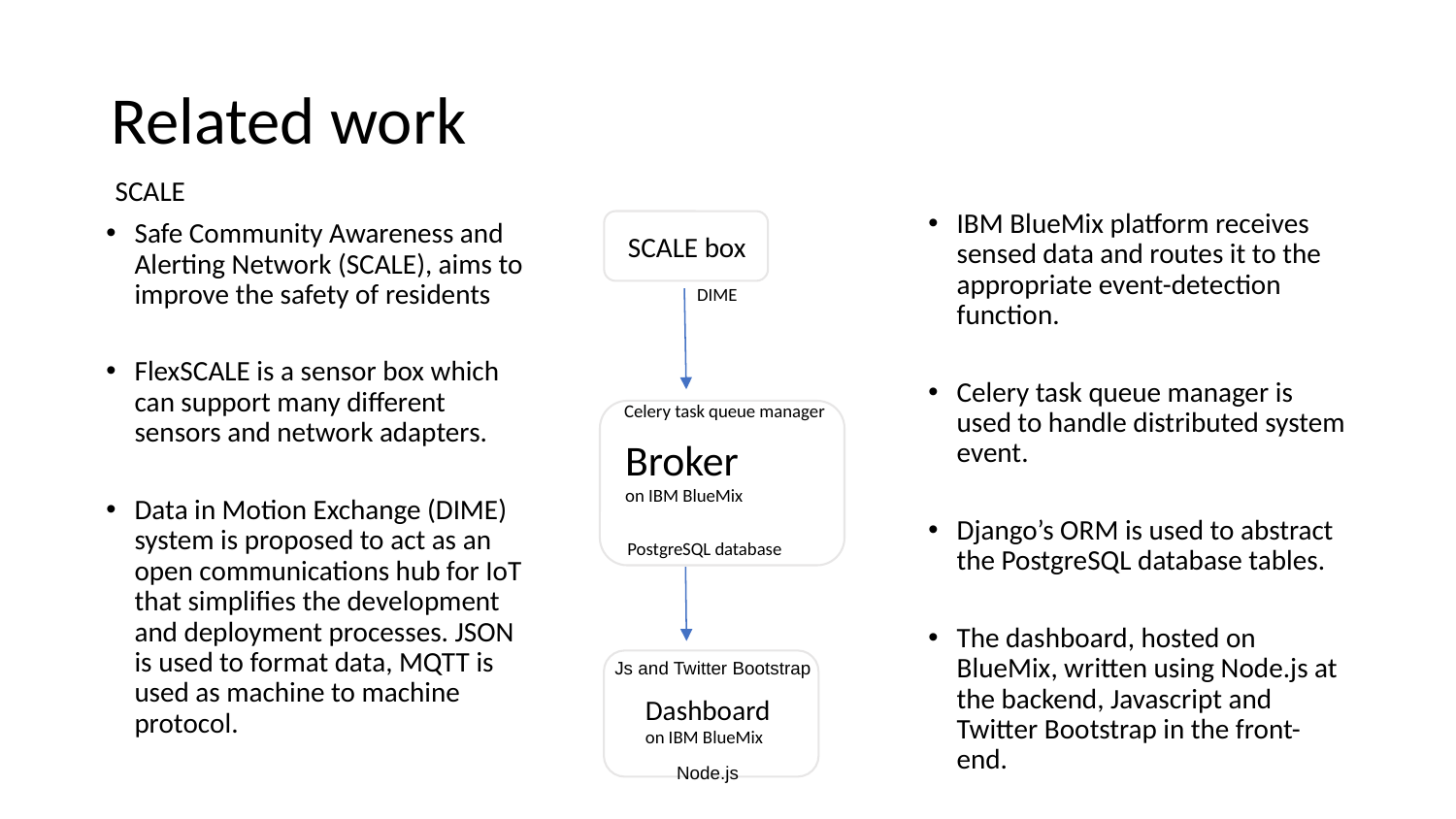

# Related work
SCALE
IBM BlueMix platform receives sensed data and routes it to the appropriate event-detection function.

Celery task queue manager is used to handle distributed system event.

Django’s ORM is used to abstract the PostgreSQL database tables.

The dashboard, hosted on BlueMix, written using Node.js at the backend, Javascript and Twitter Bootstrap in the front-end.

Safe Community Awareness and Alerting Network (SCALE), aims to improve the safety of residents

FlexSCALE is a sensor box which can support many different sensors and network adapters.

Data in Motion Exchange (DIME) system is proposed to act as an open communications hub for IoT that simplifies the development and deployment processes. JSON is used to format data, MQTT is used as machine to machine protocol.

SCALE box
DIME
Celery task queue manager

Broker
on IBM BlueMix
PostgreSQL database

Dashboard on IBM BlueMix

Node.js
Js and Twitter Bootstrap